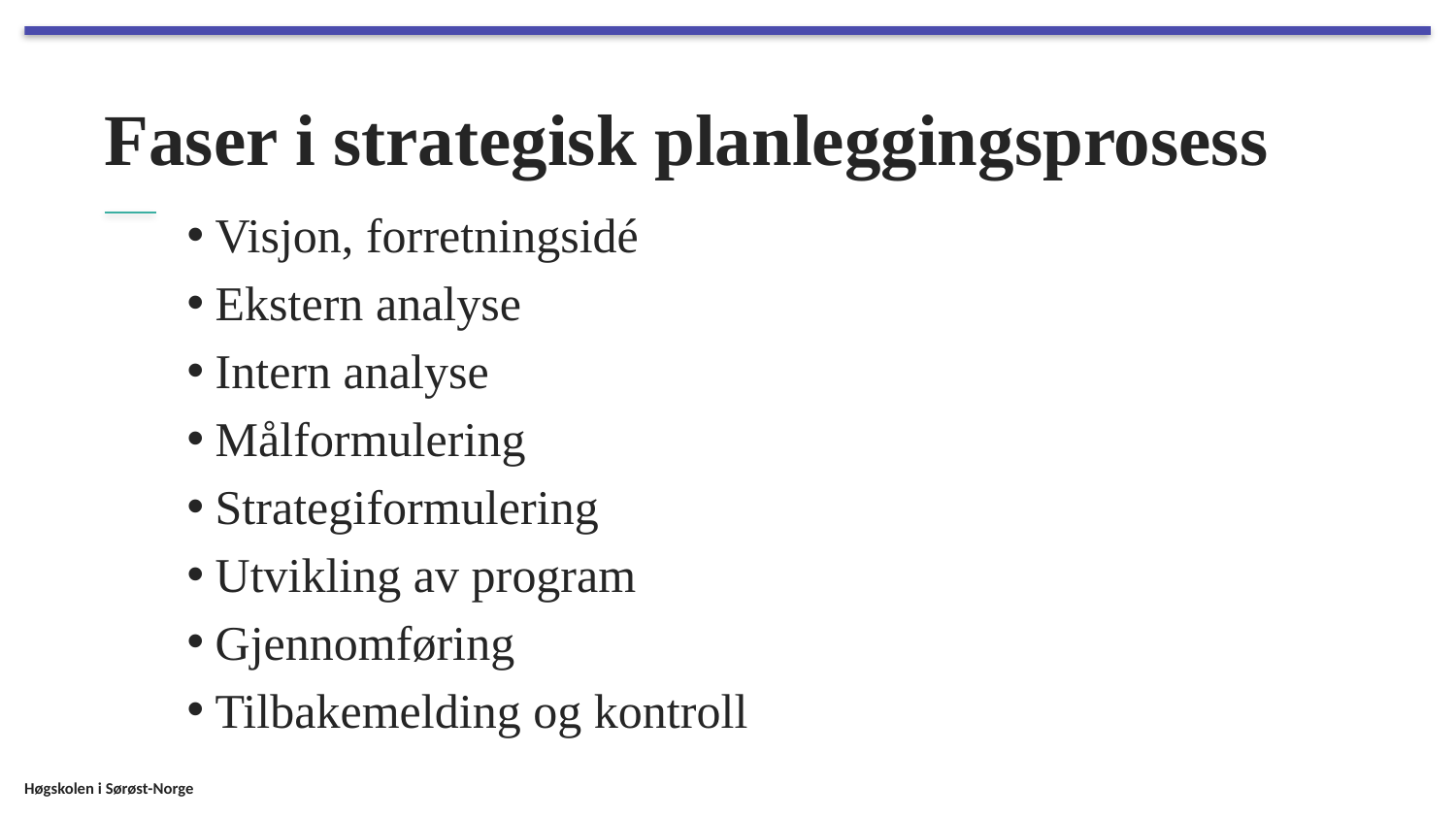

# Faser i strategisk planleggingsprosess
Visjon, forretningsidé
Ekstern analyse
Intern analyse
Målformulering
Strategiformulering
Utvikling av program
Gjennomføring
Tilbakemelding og kontroll